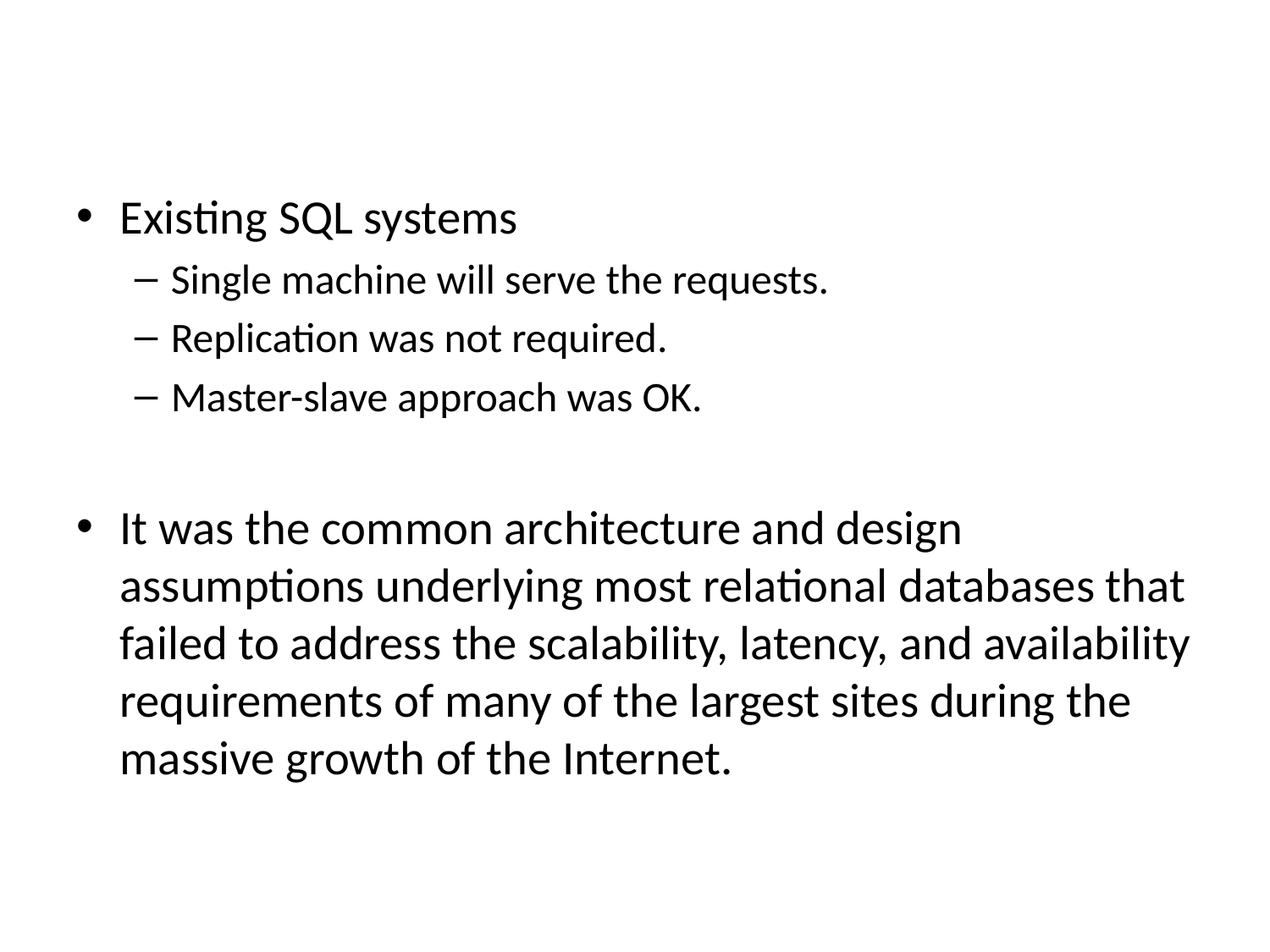

#
Existing SQL systems
Single machine will serve the requests.
Replication was not required.
Master-slave approach was OK.

It was the common architecture and design assumptions underlying most relational databases that failed to address the scalability, latency, and availability requirements of many of the largest sites during the massive growth of the Internet.